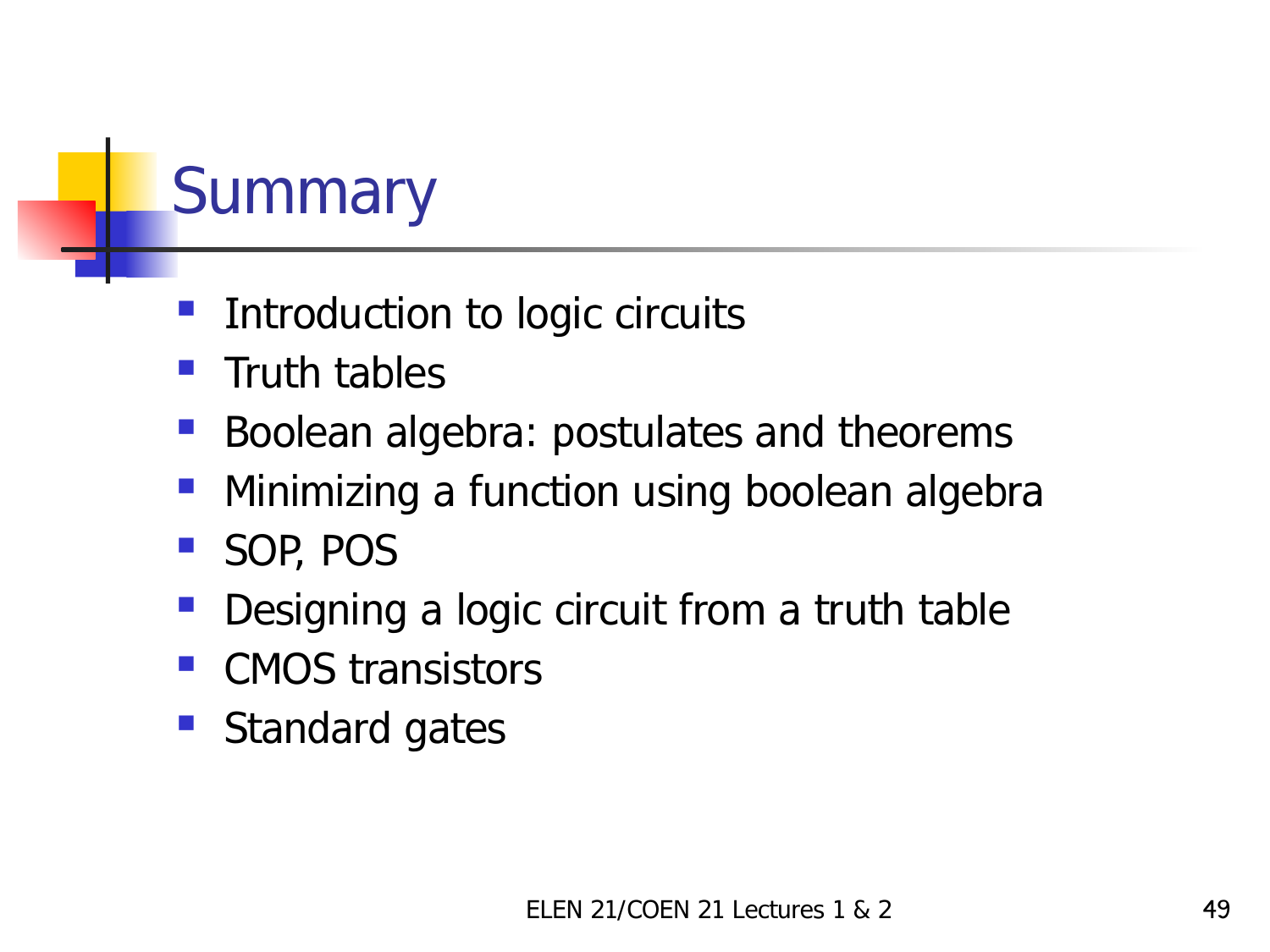

# Summary
Introduction to logic circuits
Truth tables
Boolean algebra: postulates and theorems
Minimizing a function using boolean algebra
SOP, POS
Designing a logic circuit from a truth table
CMOS transistors
Standard gates

ELEN 21/COEN 21 Lectures 1 & 2
49